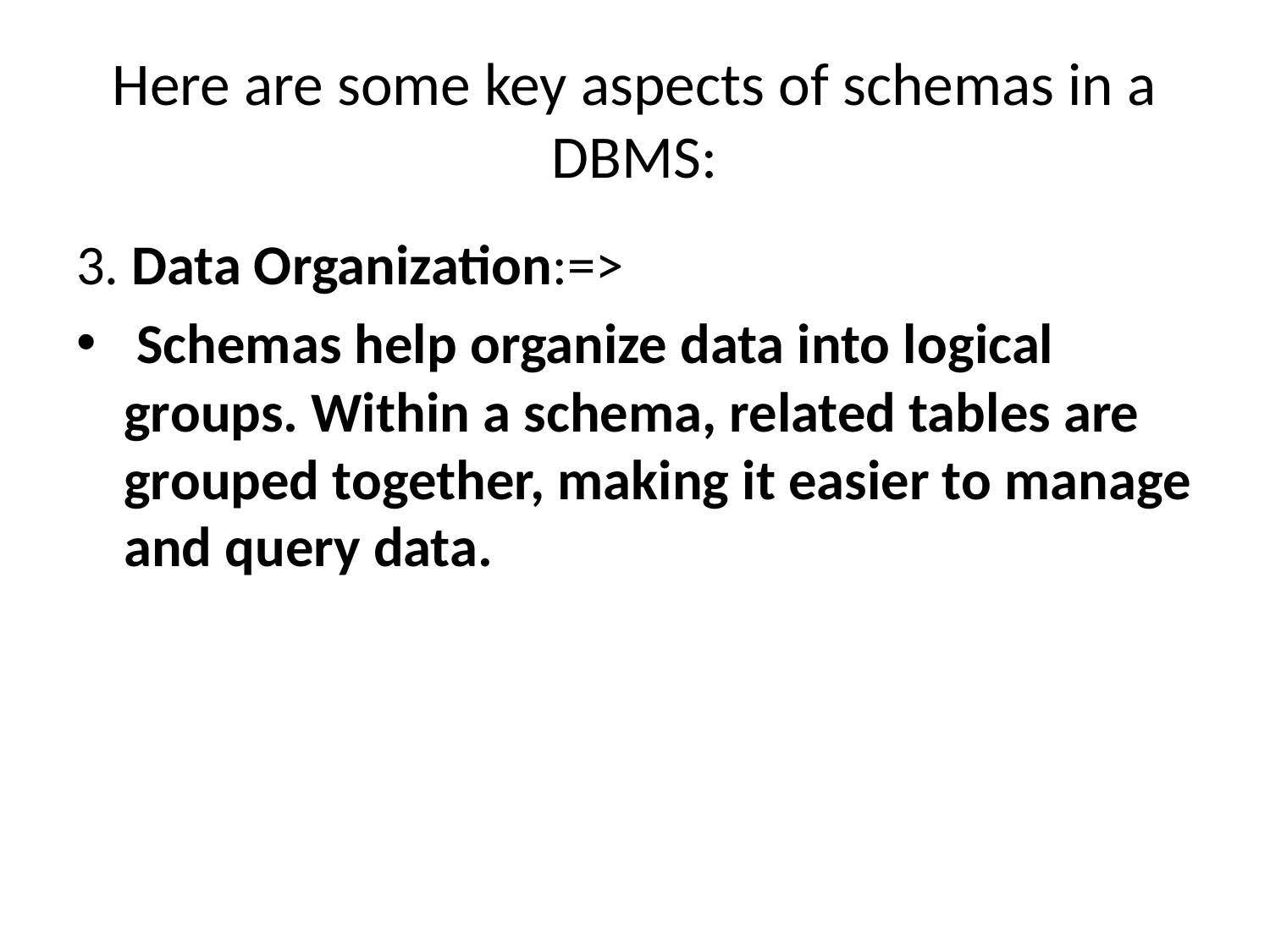

# Here are some key aspects of schemas in a DBMS:
3. Data Organization:=>
 Schemas help organize data into logical groups. Within a schema, related tables are grouped together, making it easier to manage and query data.